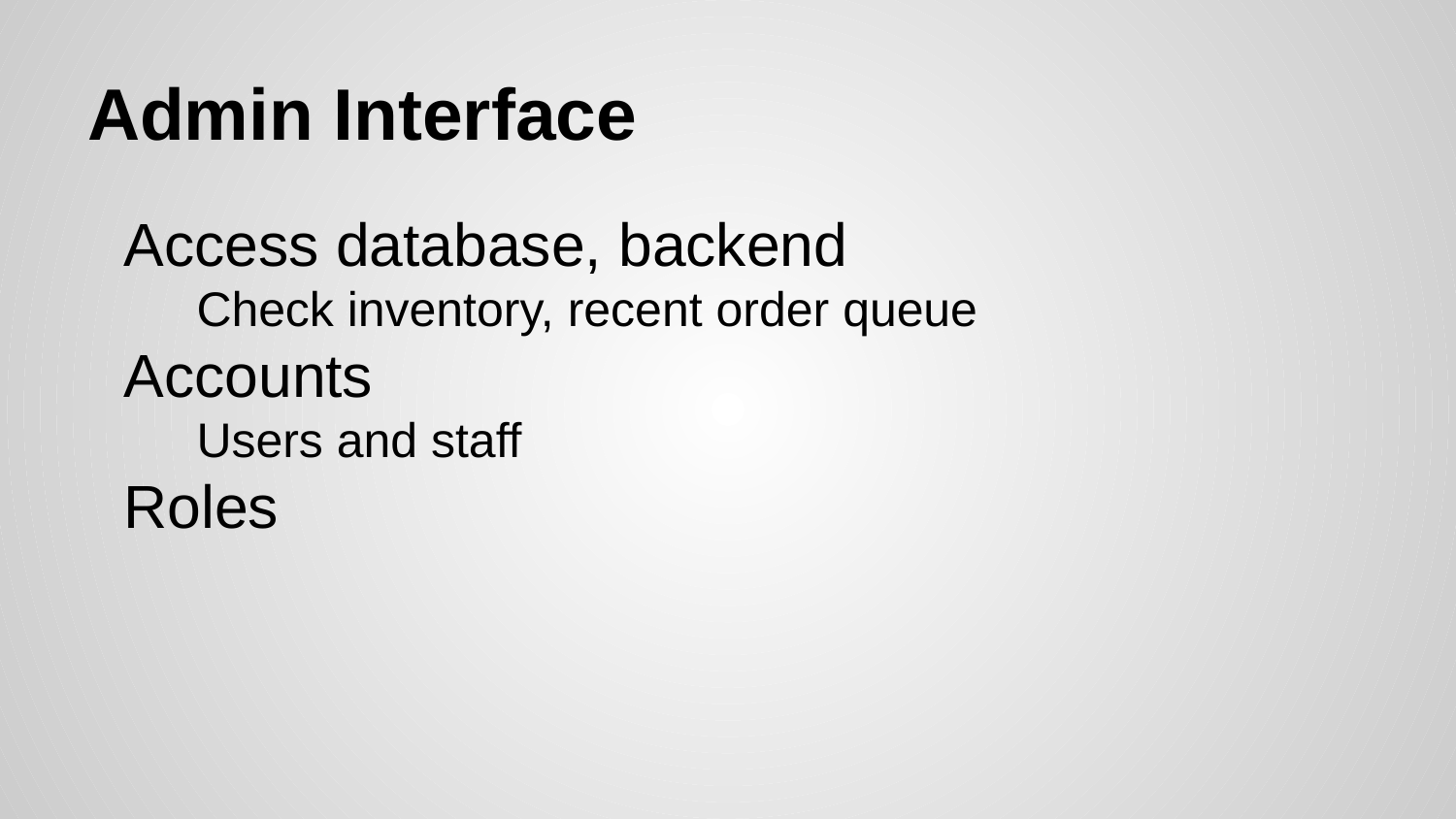

# Admin Interface
Access database, backend
Check inventory, recent order queue
Accounts
Users and staff
Roles